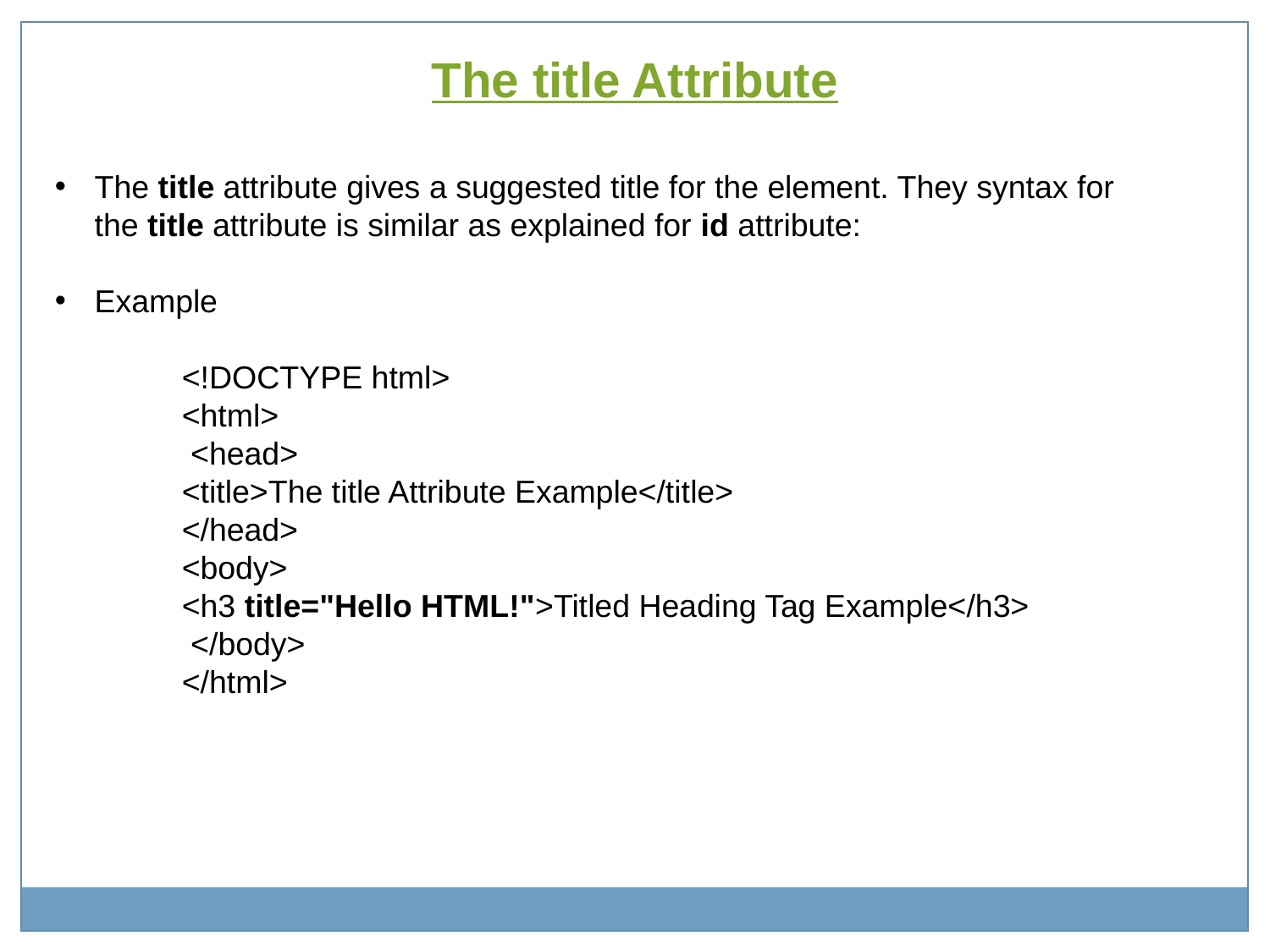

The title Attribute

The title attribute gives a suggested title for the element. They syntax for the title attribute is similar as explained for id attribute:

Example

	<!DOCTYPE html>
	<html>
	 <head>
	<title>The title Attribute Example</title>
	</head>
	<body>
	<h3 title="Hello HTML!">Titled Heading Tag Example</h3>
	 </body>
	</html>